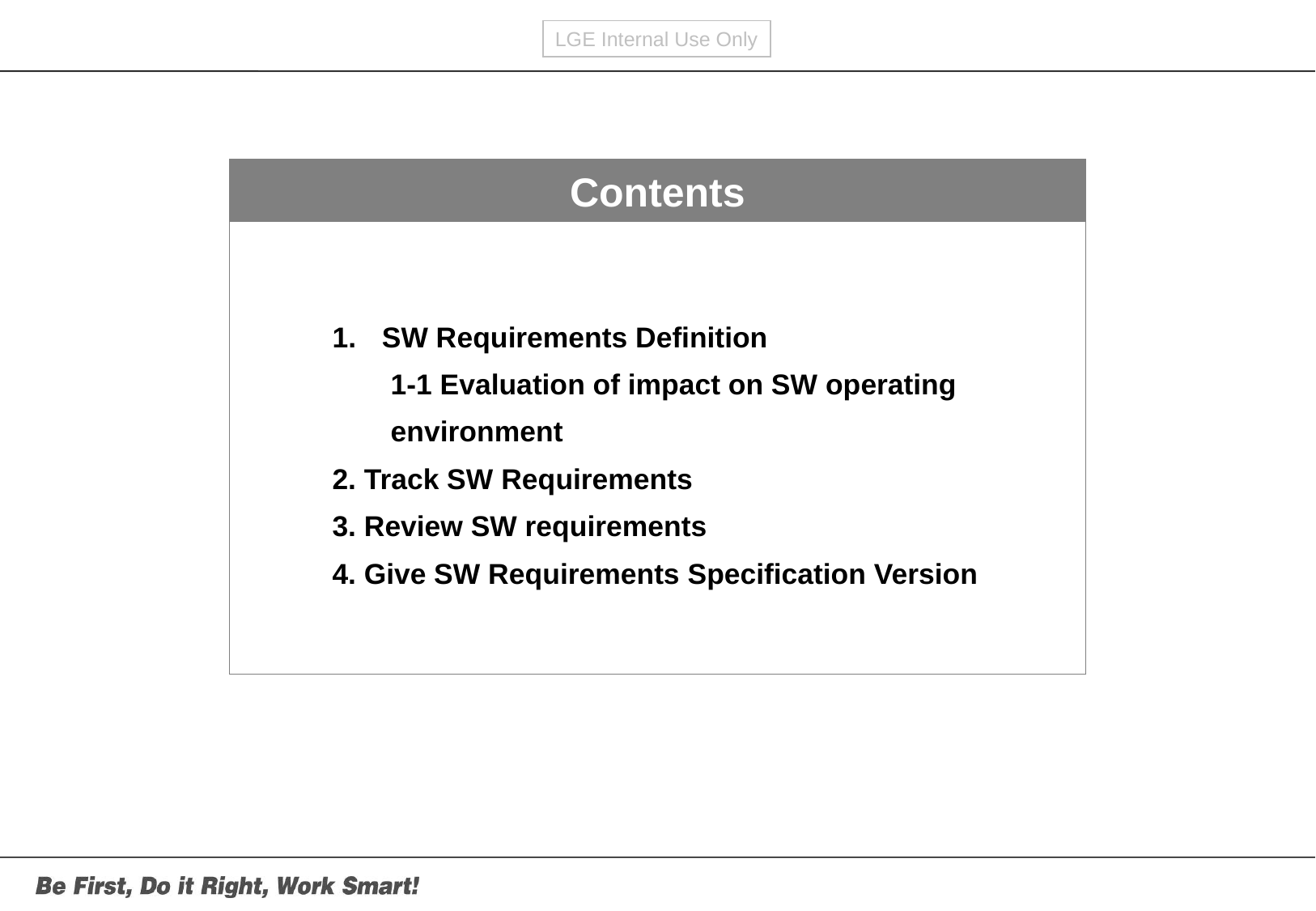

Contents
SW Requirements Definition
1-1 Evaluation of impact on SW operating environment
2. Track SW Requirements
3. Review SW requirements
4. Give SW Requirements Specification Version